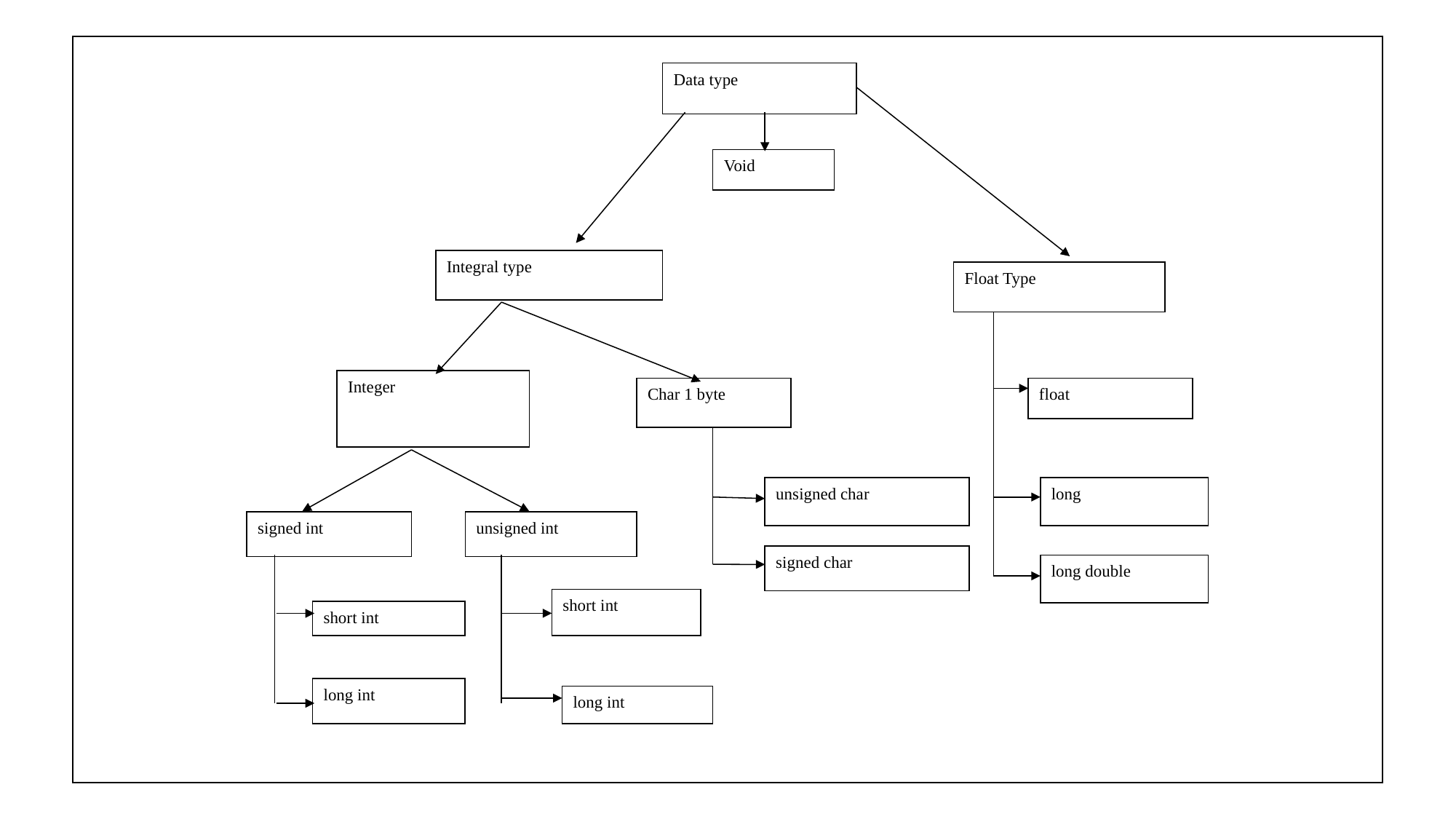

#

Fig.  Data type supported by C language
Data type
Void
Integral type
Float Type
Integer
Char 1 byte
float
unsigned char
long
signed int
unsigned int
signed char
long double
short int
short int
long int
long int